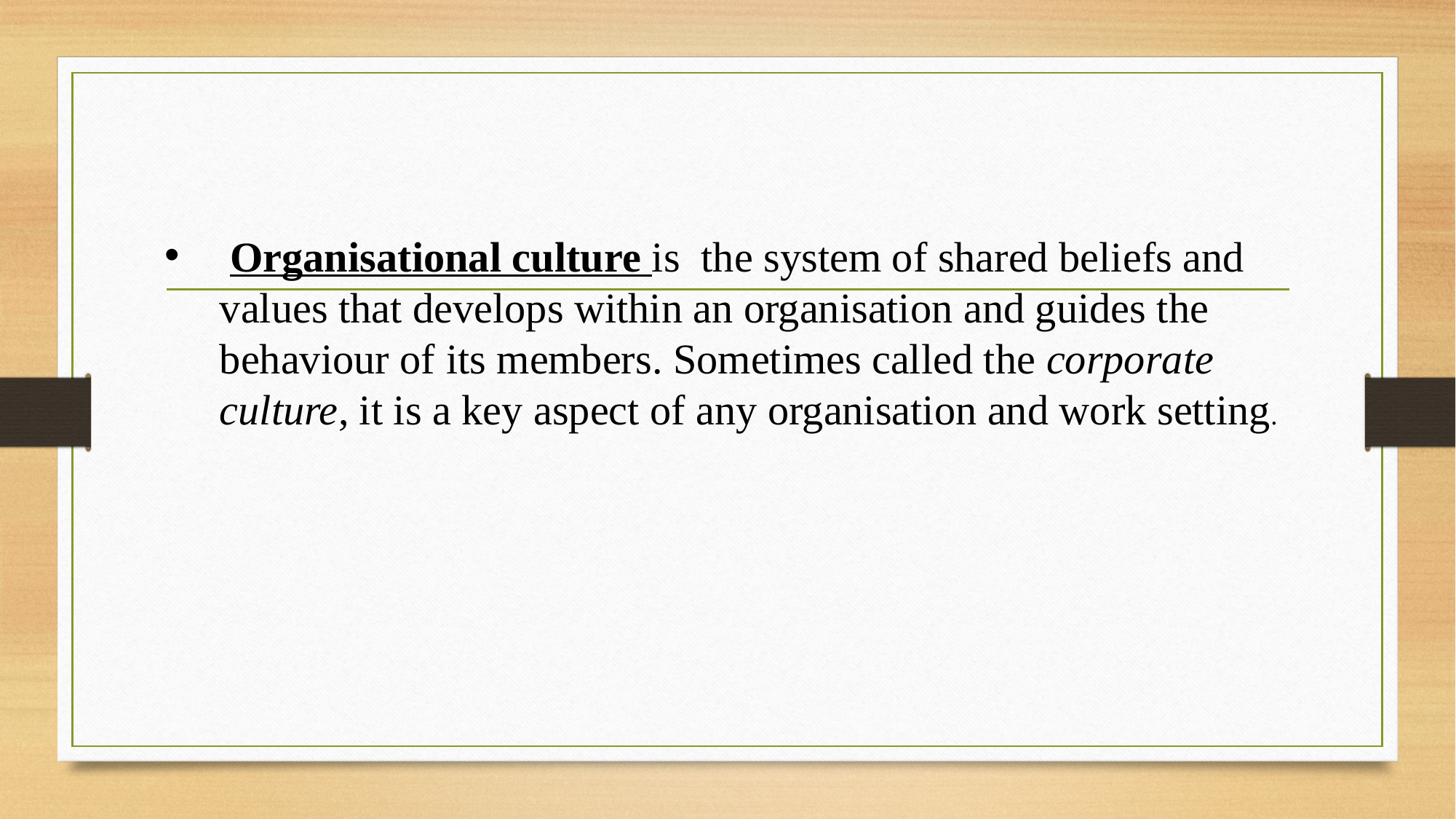

Organisational culture is  the system of shared beliefs and values that develops within an organisation and guides the behaviour of its members. Sometimes called the corporate culture, it is a key aspect of any organisation and work setting.